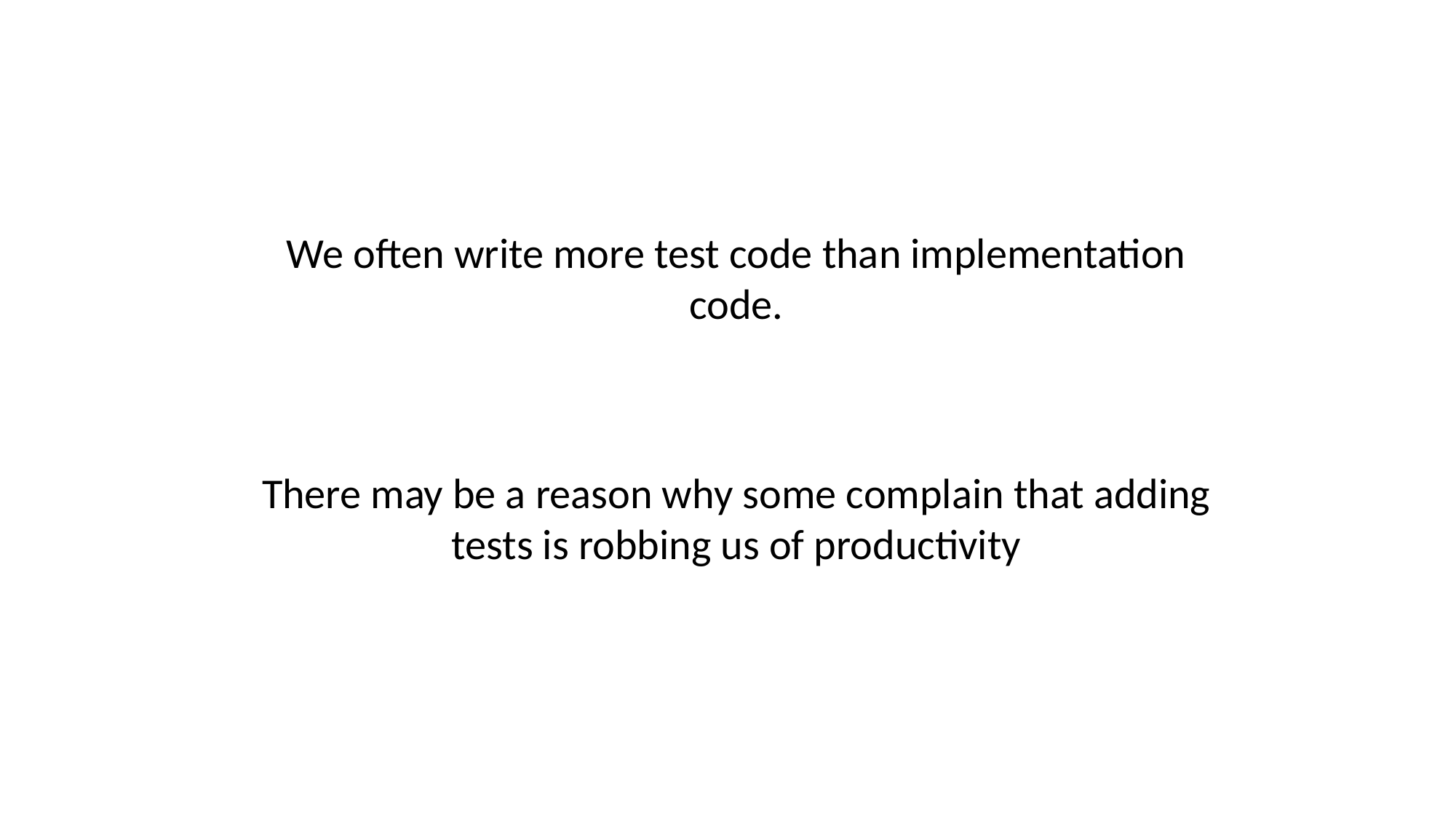

We often write more test code than implementation code.

There may be a reason why some complain that adding tests is robbing us of productivity